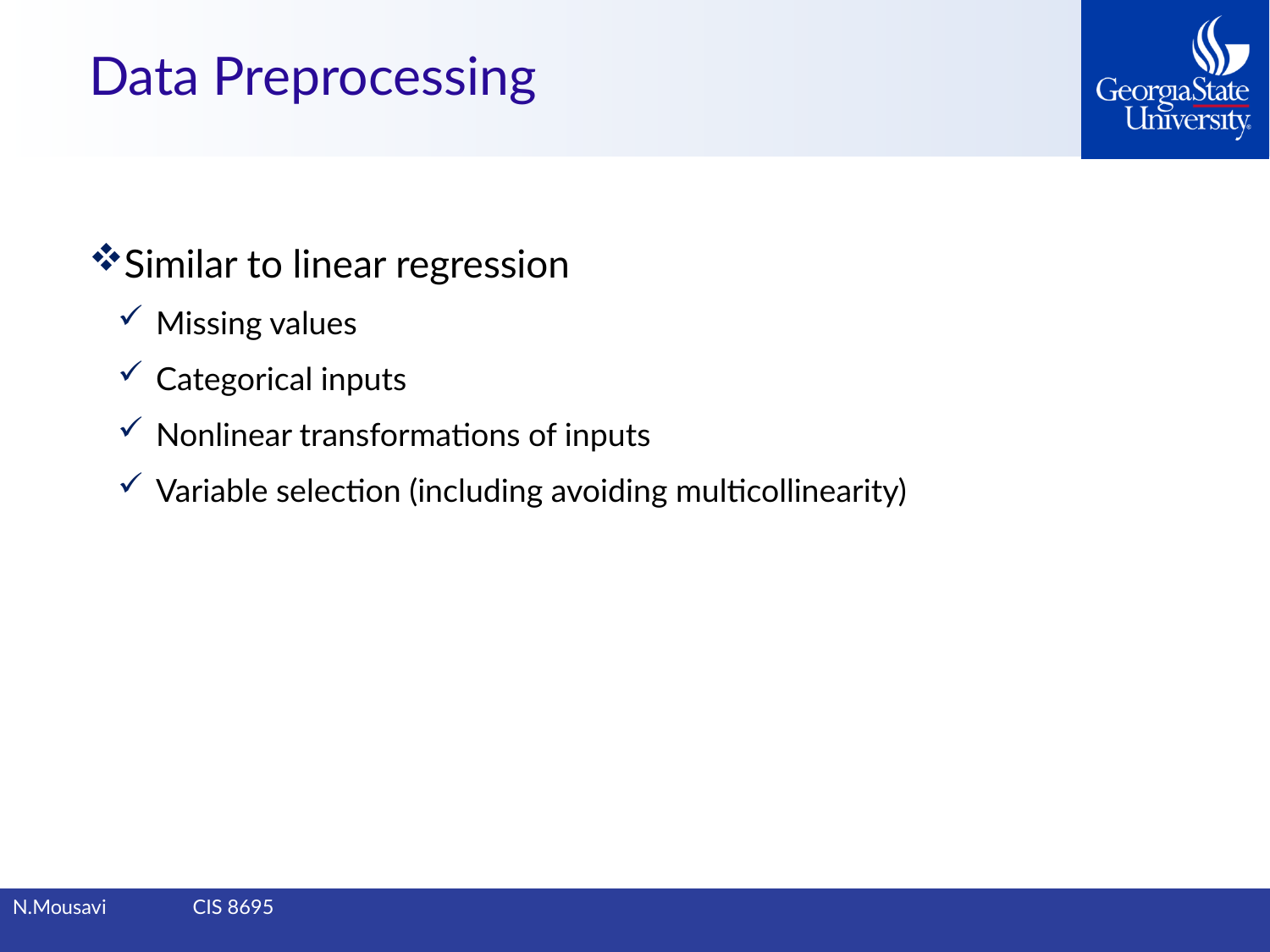

# Data Preprocessing
Similar to linear regression
Missing values
Categorical inputs
Nonlinear transformations of inputs
Variable selection (including avoiding multicollinearity)